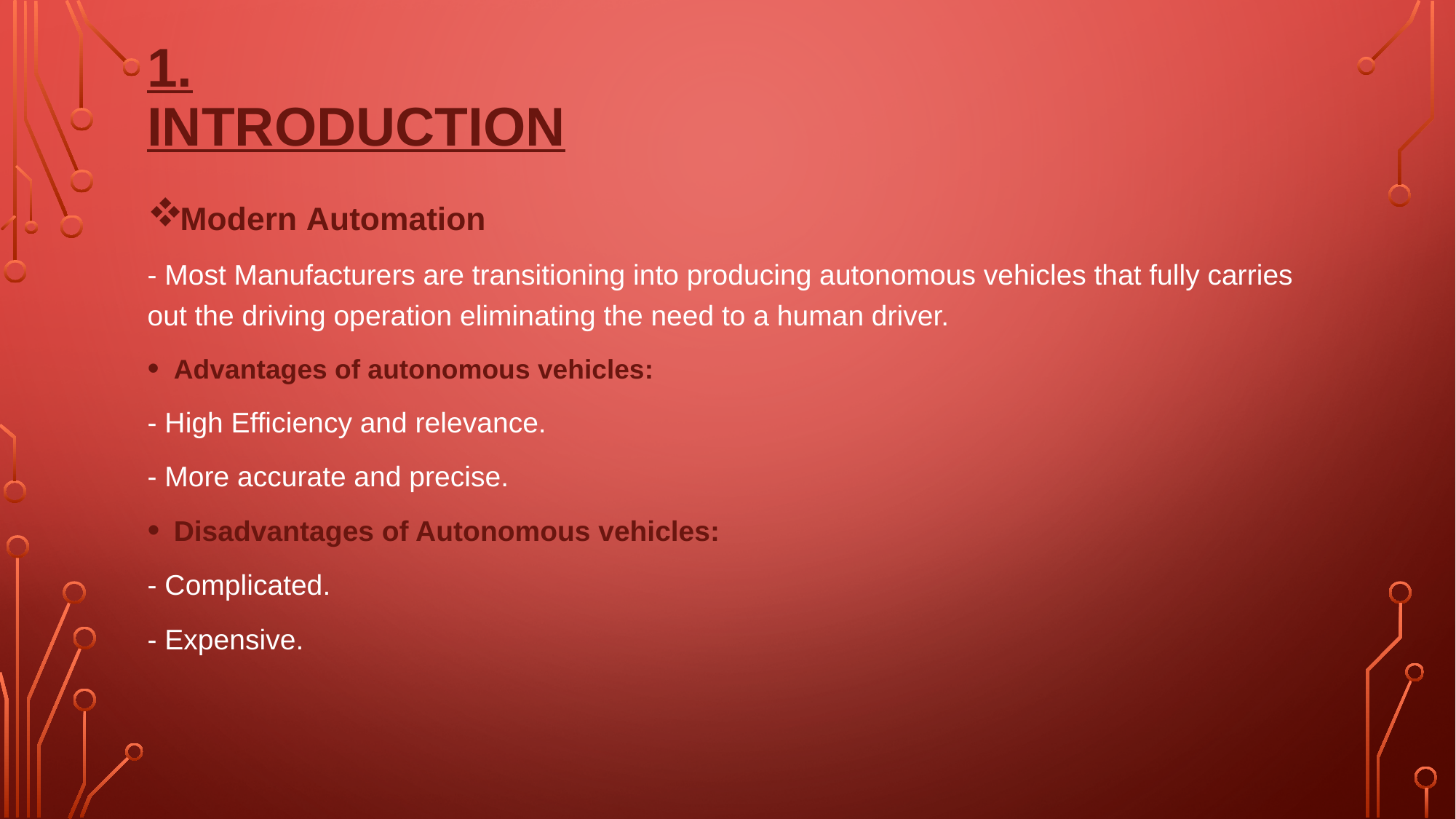

# 1. introduction
Modern Automation
- Most Manufacturers are transitioning into producing autonomous vehicles that fully carries out the driving operation eliminating the need to a human driver.
Advantages of autonomous vehicles:
- High Efficiency and relevance.
- More accurate and precise.
Disadvantages of Autonomous vehicles:
- Complicated.
- Expensive.